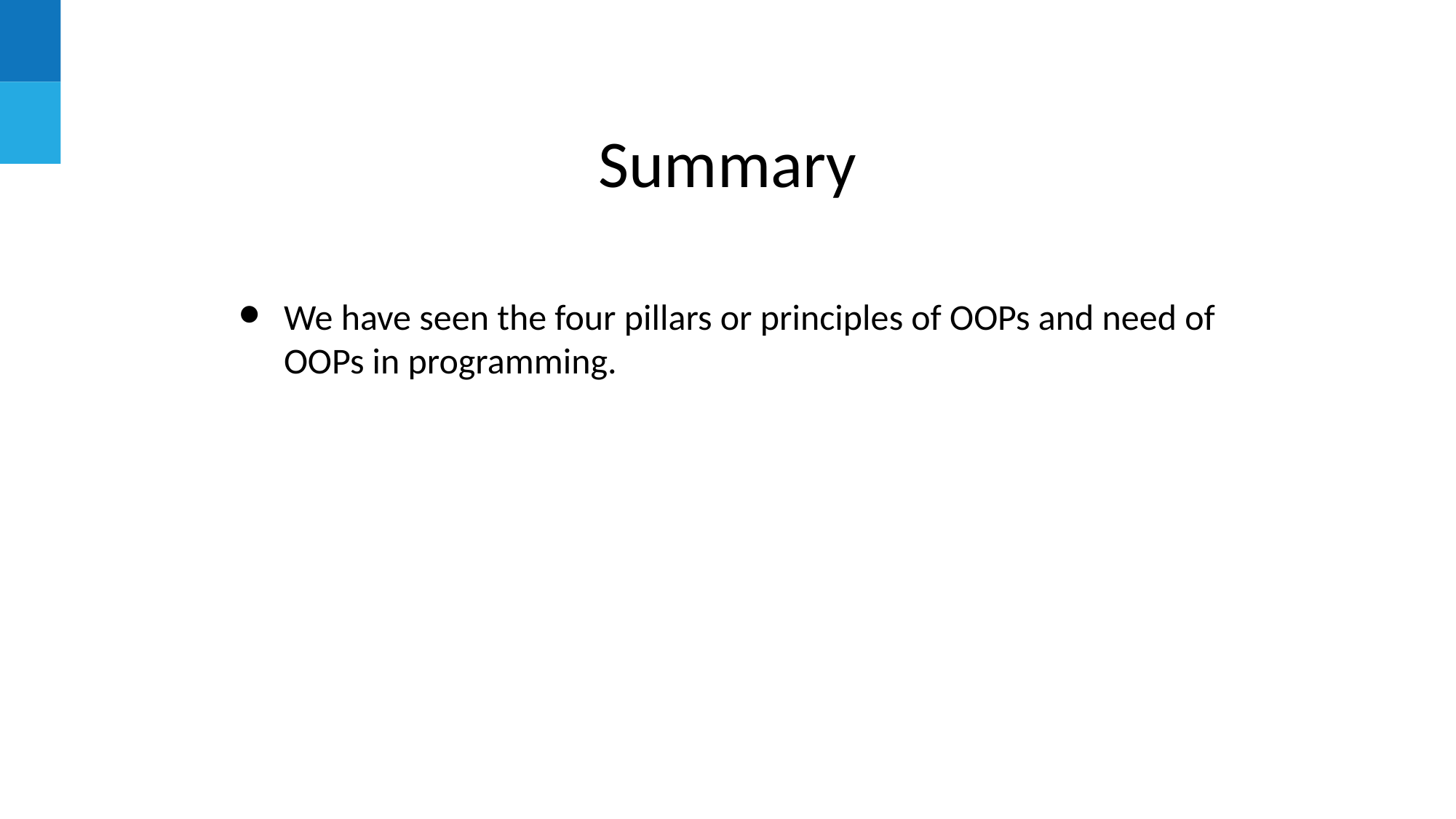

# Summary
We have seen the four pillars or principles of OOPs and need of OOPs in programming.